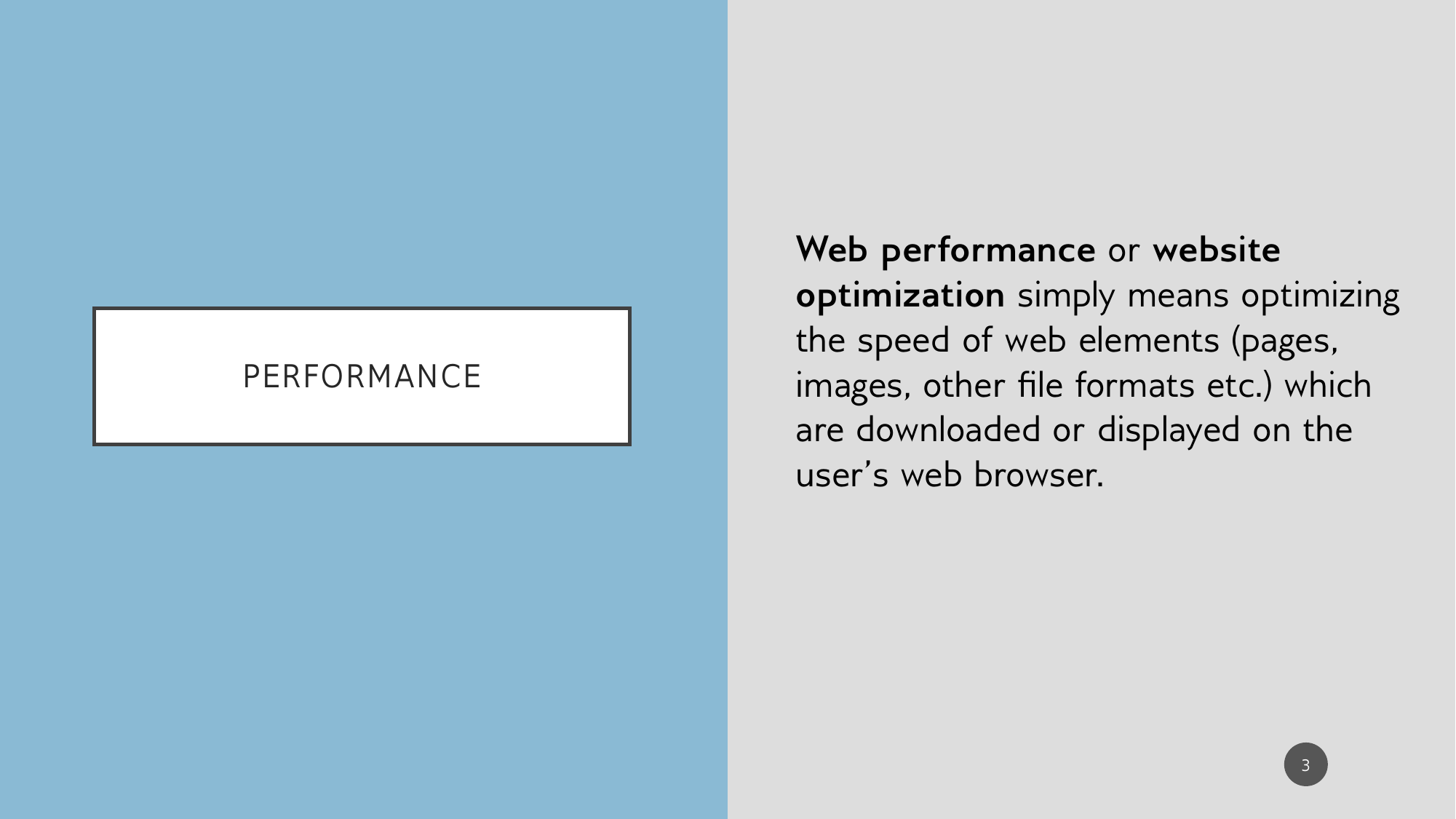

Web performance or website optimization simply means optimizing the speed of web elements (pages, images, other file formats etc.) which are downloaded or displayed on the user’s web browser.
Performance
3